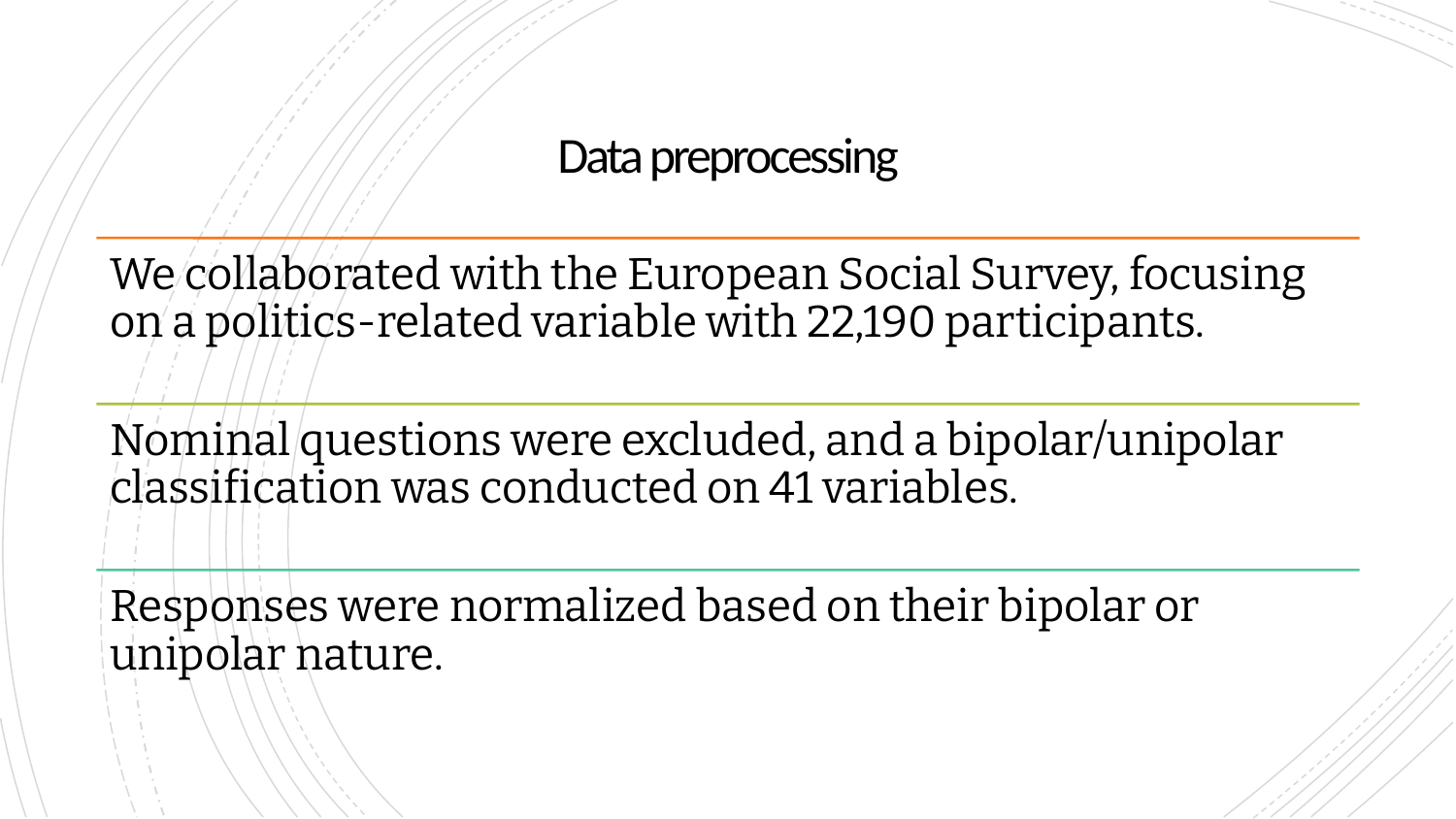

# Data preprocessing

We collaborated with the European Social Survey, focusing on a politics-related variable with 22,190 participants.
Nominal questions were excluded, and a bipolar/unipolar classification was conducted on 41 variables.
Responses were normalized based on their bipolar or unipolar nature.